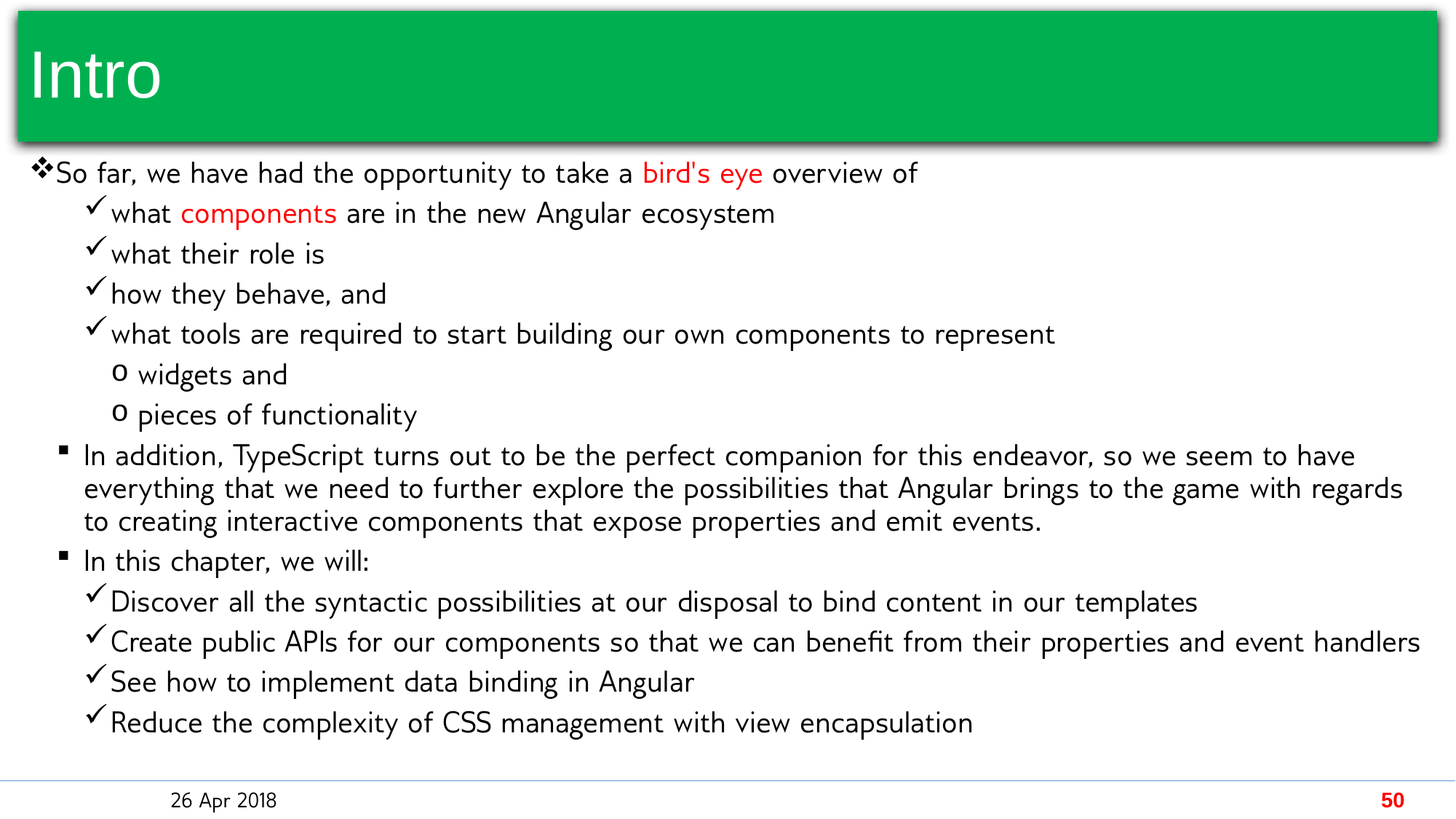

# Intro
So far, we have had the opportunity to take a bird's eye overview of
what components are in the new Angular ecosystem
what their role is
how they behave, and
what tools are required to start building our own components to represent
widgets and
pieces of functionality
In addition, TypeScript turns out to be the perfect companion for this endeavor, so we seem to have everything that we need to further explore the possibilities that Angular brings to the game with regards to creating interactive components that expose properties and emit events.
In this chapter, we will:
Discover all the syntactic possibilities at our disposal to bind content in our templates
Create public APIs for our components so that we can benefit from their properties and event handlers
See how to implement data binding in Angular
Reduce the complexity of CSS management with view encapsulation
26 Apr 2018
50